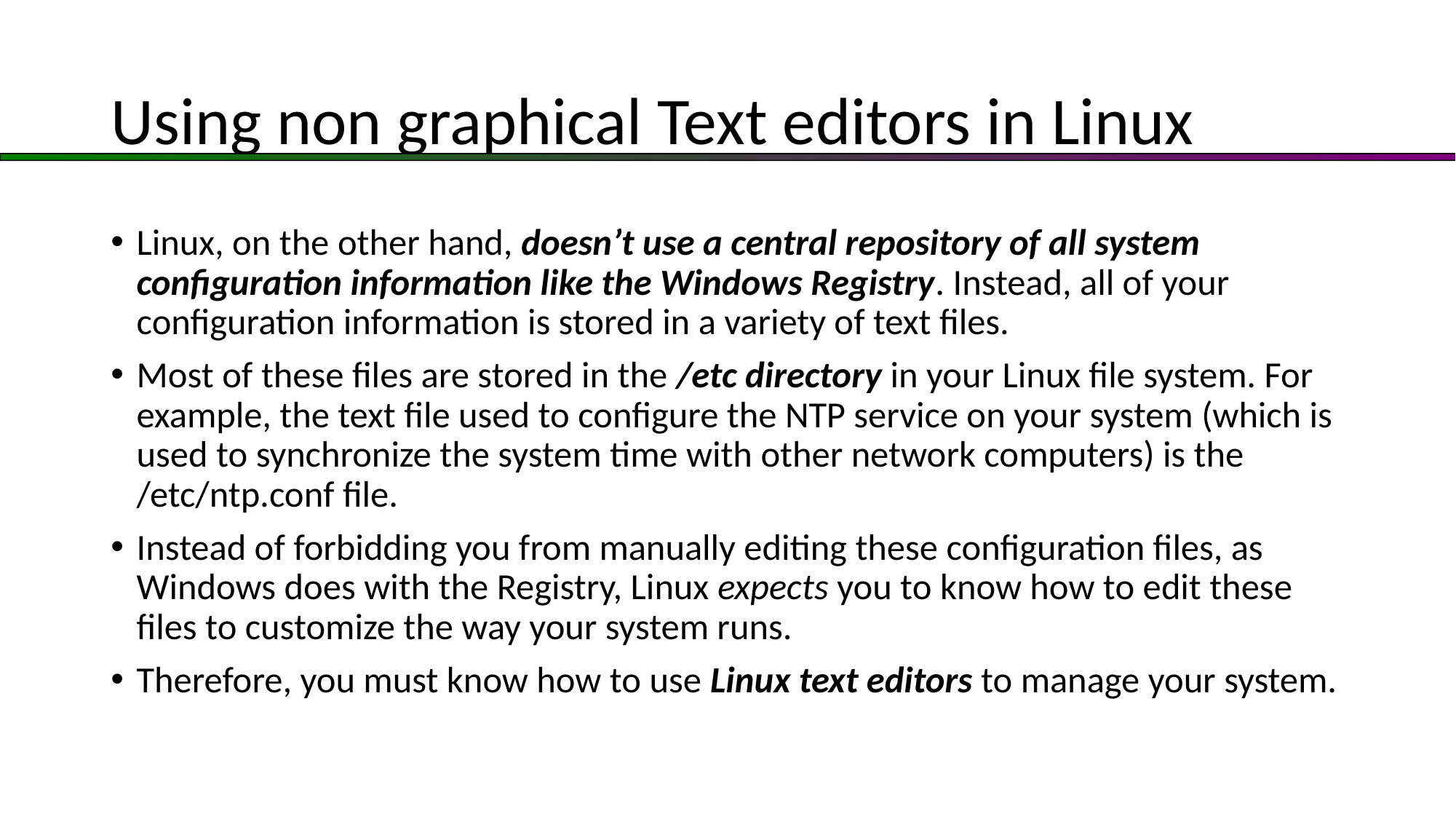

# Using non graphical Text editors in Linux

Linux, on the other hand, doesn’t use a central repository of all system configuration information like the Windows Registry. Instead, all of your configuration information is stored in a variety of text files.
Most of these files are stored in the /etc directory in your Linux file system. For example, the text file used to configure the NTP service on your system (which is used to synchronize the system time with other network computers) is the /etc/ntp.conf file.
Instead of forbidding you from manually editing these configuration files, as Windows does with the Registry, Linux expects you to know how to edit these files to customize the way your system runs.
Therefore, you must know how to use Linux text editors to manage your system.